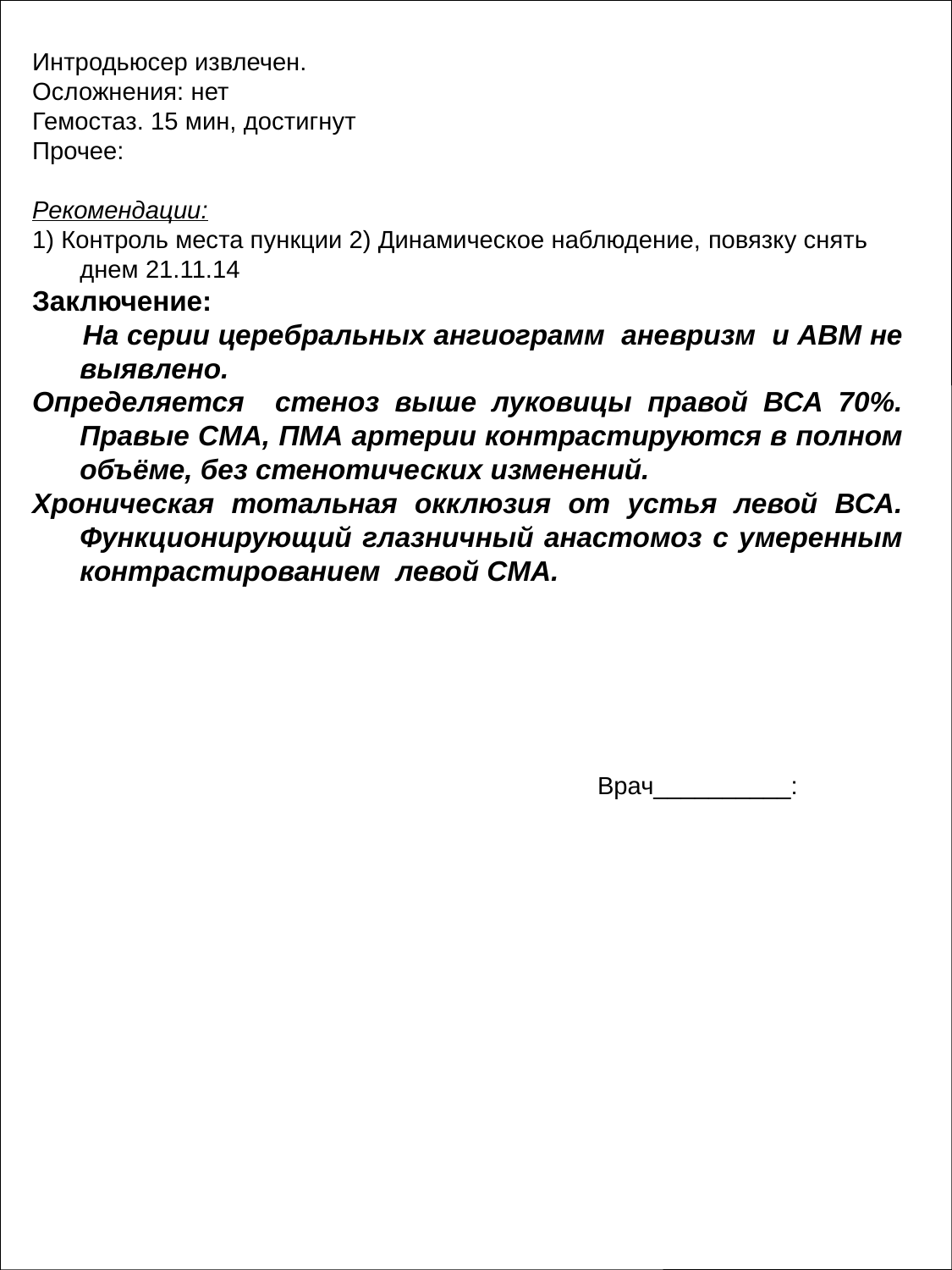

Интродьюсер извлечен.
Осложнения: нет
Гемостаз. 15 мин, достигнут
Прочее:

Рекомендации:
1) Контроль места пункции 2) Динамическое наблюдение, повязку снять днем 21.11.14
Заключение:
      На серии церебральных ангиограмм  аневризм  и АВМ не выявлено.
Определяется  стеноз выше луковицы правой ВСА 70%. Правые СМА, ПМА артерии контрастируются в полном объёме, без стенотических изменений.
Хроническая тотальная окклюзия от устья левой ВСА. Функционирующий глазничный анастомоз с умеренным контрастированием  левой СМА.

Врач__________: